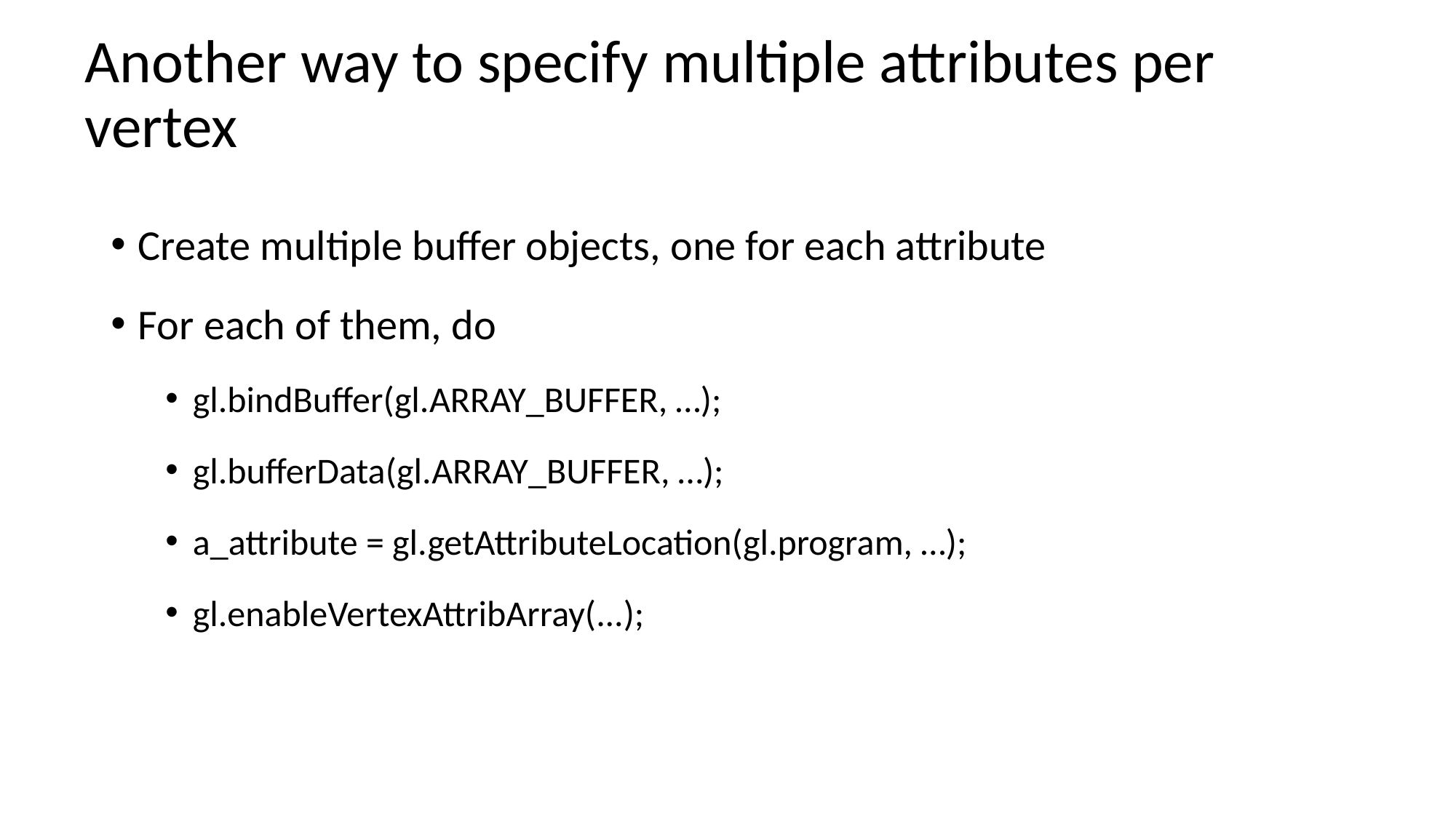

# Another way to specify multiple attributes per vertex
Create multiple buffer objects, one for each attribute
For each of them, do
gl.bindBuffer(gl.ARRAY_BUFFER, …);
gl.bufferData(gl.ARRAY_BUFFER, …);
a_attribute = gl.getAttributeLocation(gl.program, …);
gl.enableVertexAttribArray(...);